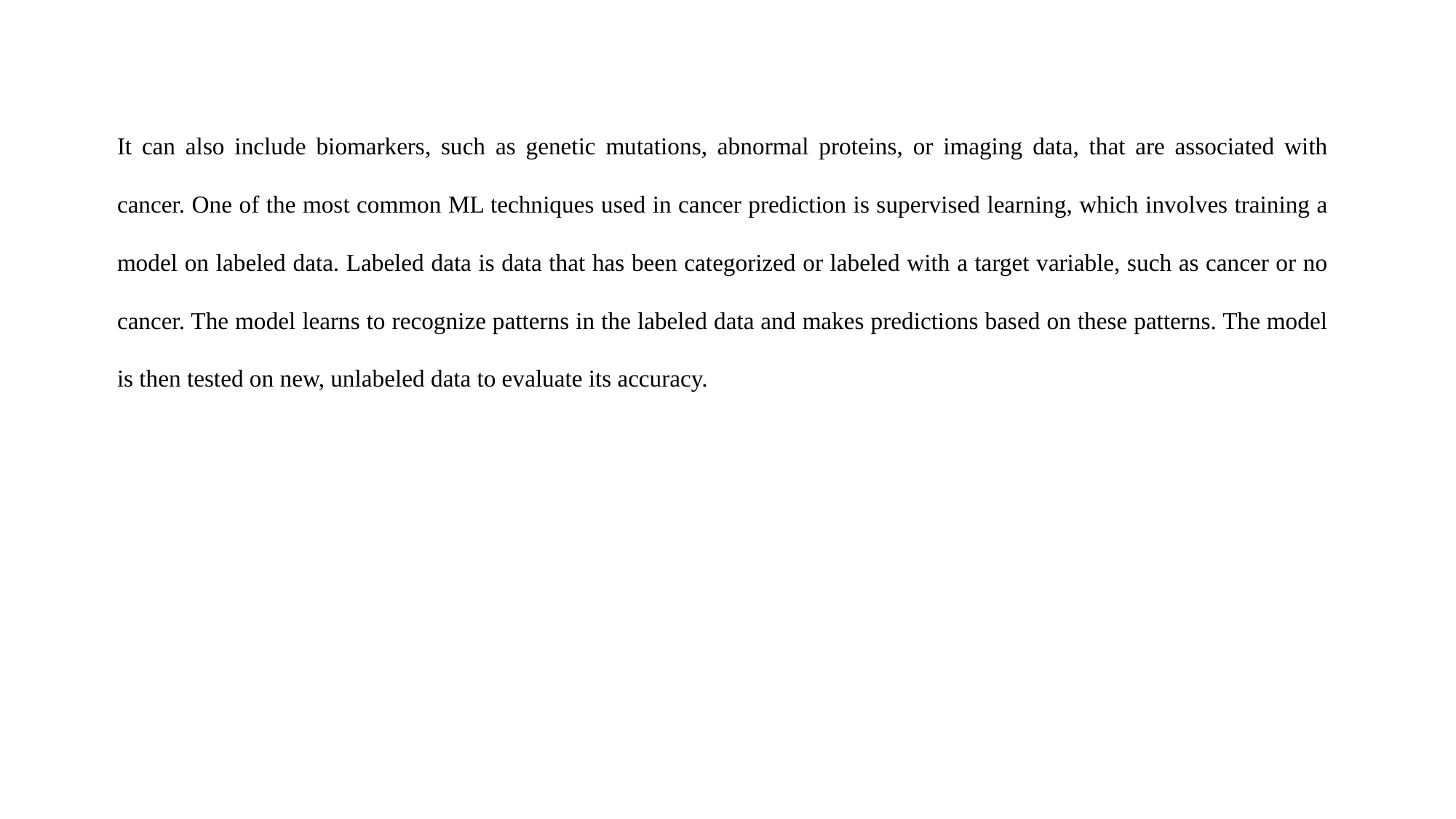

It can also include biomarkers, such as genetic mutations, abnormal proteins, or imaging data, that are associated with cancer. One of the most common ML techniques used in cancer prediction is supervised learning, which involves training a model on labeled data. Labeled data is data that has been categorized or labeled with a target variable, such as cancer or no cancer. The model learns to recognize patterns in the labeled data and makes predictions based on these patterns. The model is then tested on new, unlabeled data to evaluate its accuracy.